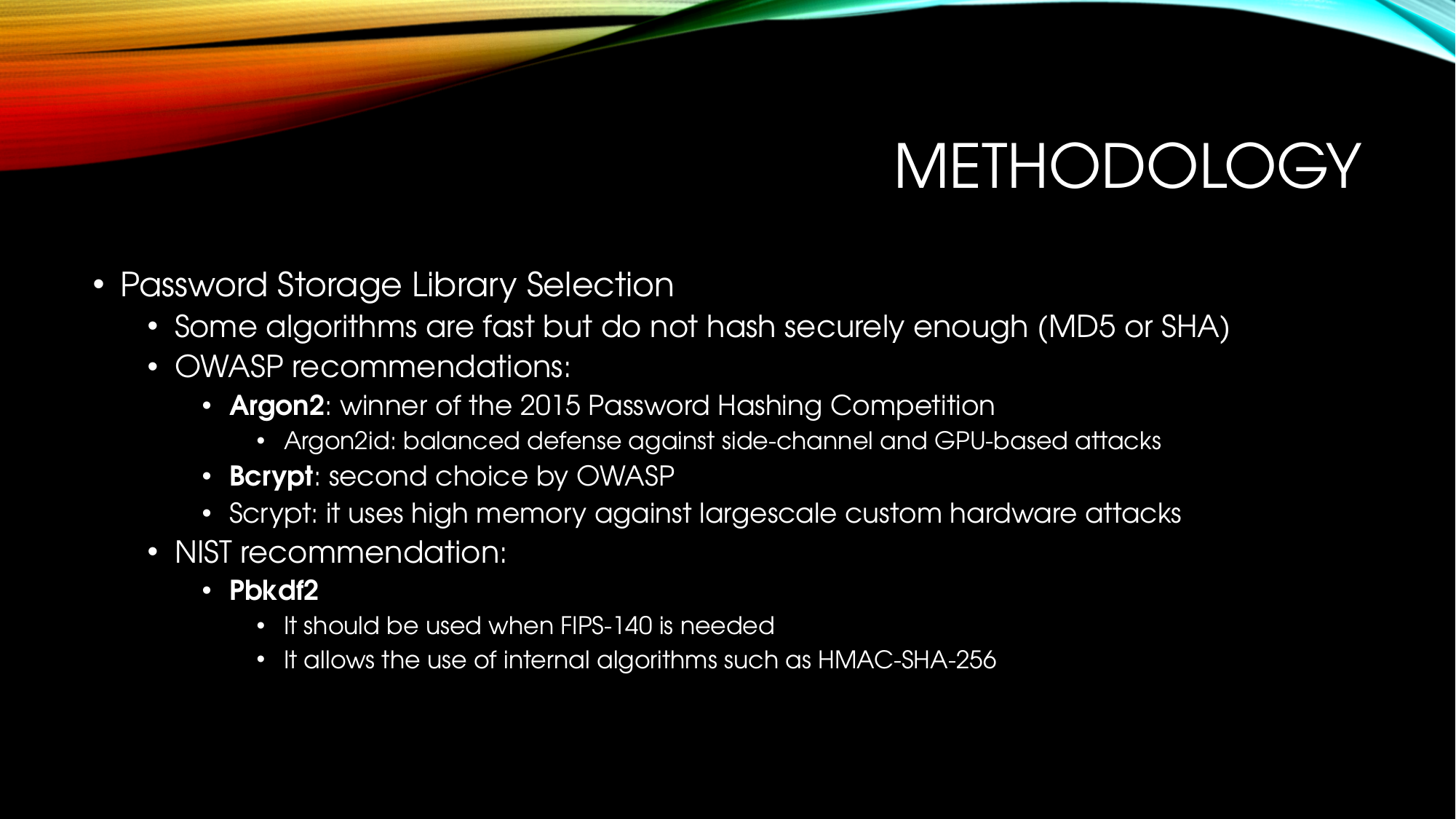

# Methodology
Password Storage Library Selection
Some algorithms are fast but do not hash securely enough (MD5 or SHA)
OWASP recommendations:
Argon2: winner of the 2015 Password Hashing Competition
Argon2id: balanced defense against side-channel and GPU-based attacks
Bcrypt: second choice by OWASP
Scrypt: it uses high memory against largescale custom hardware attacks
NIST recommendation:
Pbkdf2
It should be used when FIPS-140 is needed
It allows the use of internal algorithms such as HMAC-SHA-256